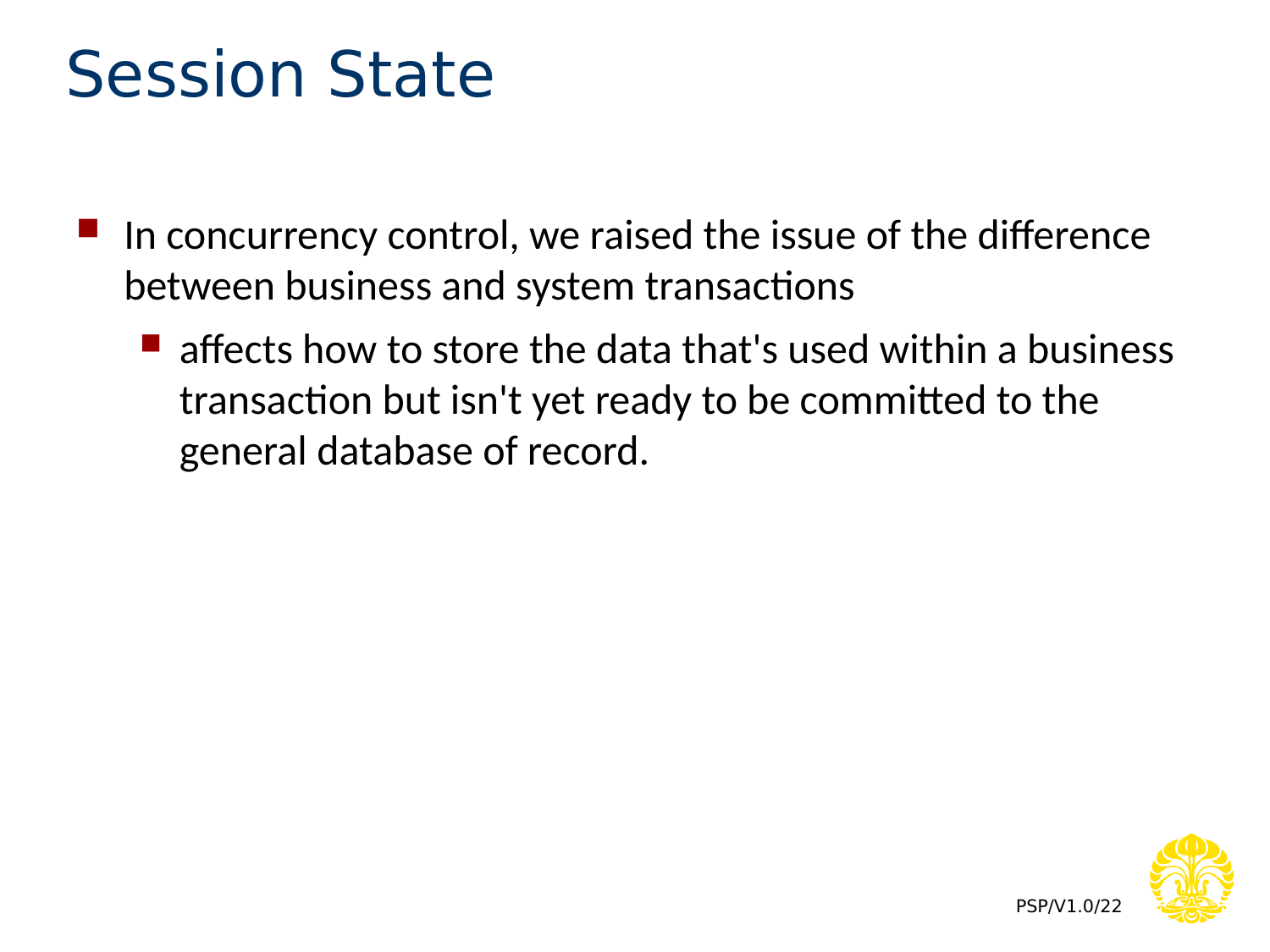

# Session State

In concurrency control, we raised the issue of the difference between business and system transactions
affects how to store the data that's used within a business transaction but isn't yet ready to be committed to the general database of record.